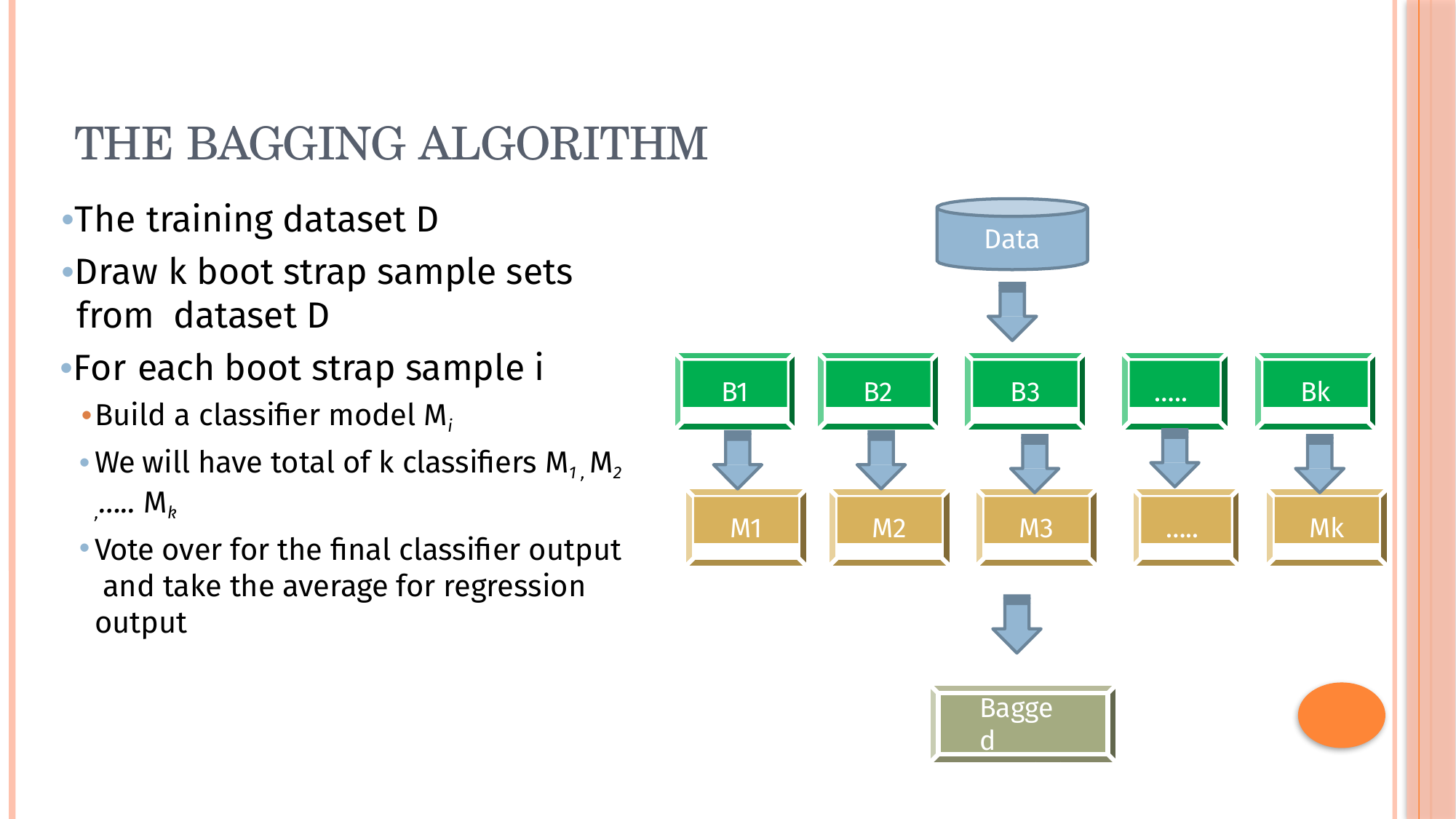

# The Bagging Algorithm
•The training dataset D
•Draw k boot strap sample sets from  dataset D
•For each boot strap sample i
Build a classifier model Mi
We will have total of k classifiers M1 , M2
,….. Mk
Vote over for the final classifier output  and take the average for regression  output

Data

B1

B2

B3

…..

Bk

M1

M2

M3

…..

Mk

Bagged
model